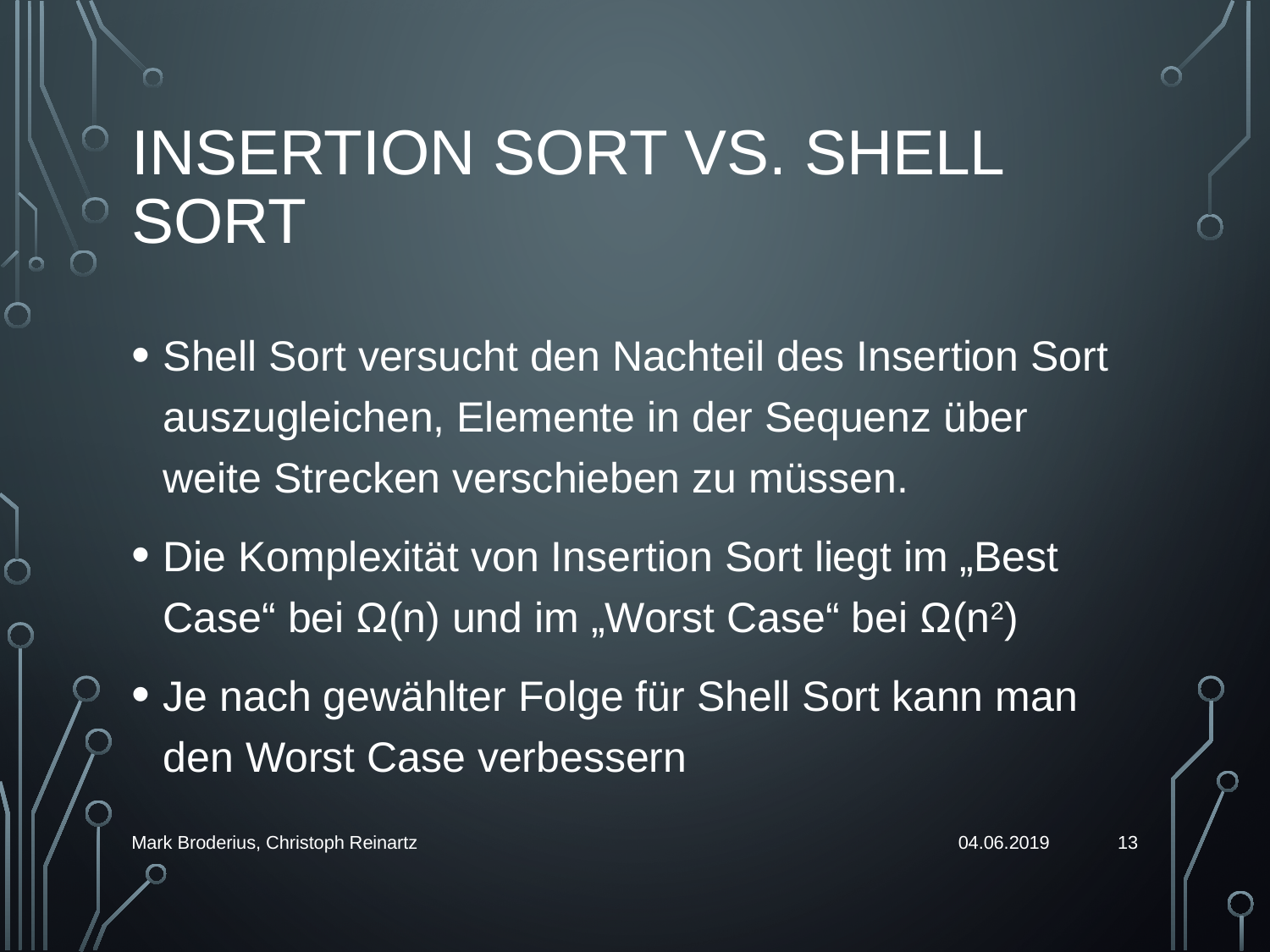

# Insertion Sort vs. Shell Sort
Shell Sort versucht den Nachteil des Insertion Sort auszugleichen, Elemente in der Sequenz über weite Strecken verschieben zu müssen.
Die Komplexität von Insertion Sort liegt im „Best Case“ bei Ω(n) und im „Worst Case“ bei Ω(n2)
Je nach gewählter Folge für Shell Sort kann man den Worst Case verbessern
13
Mark Broderius, Christoph Reinartz
04.06.2019